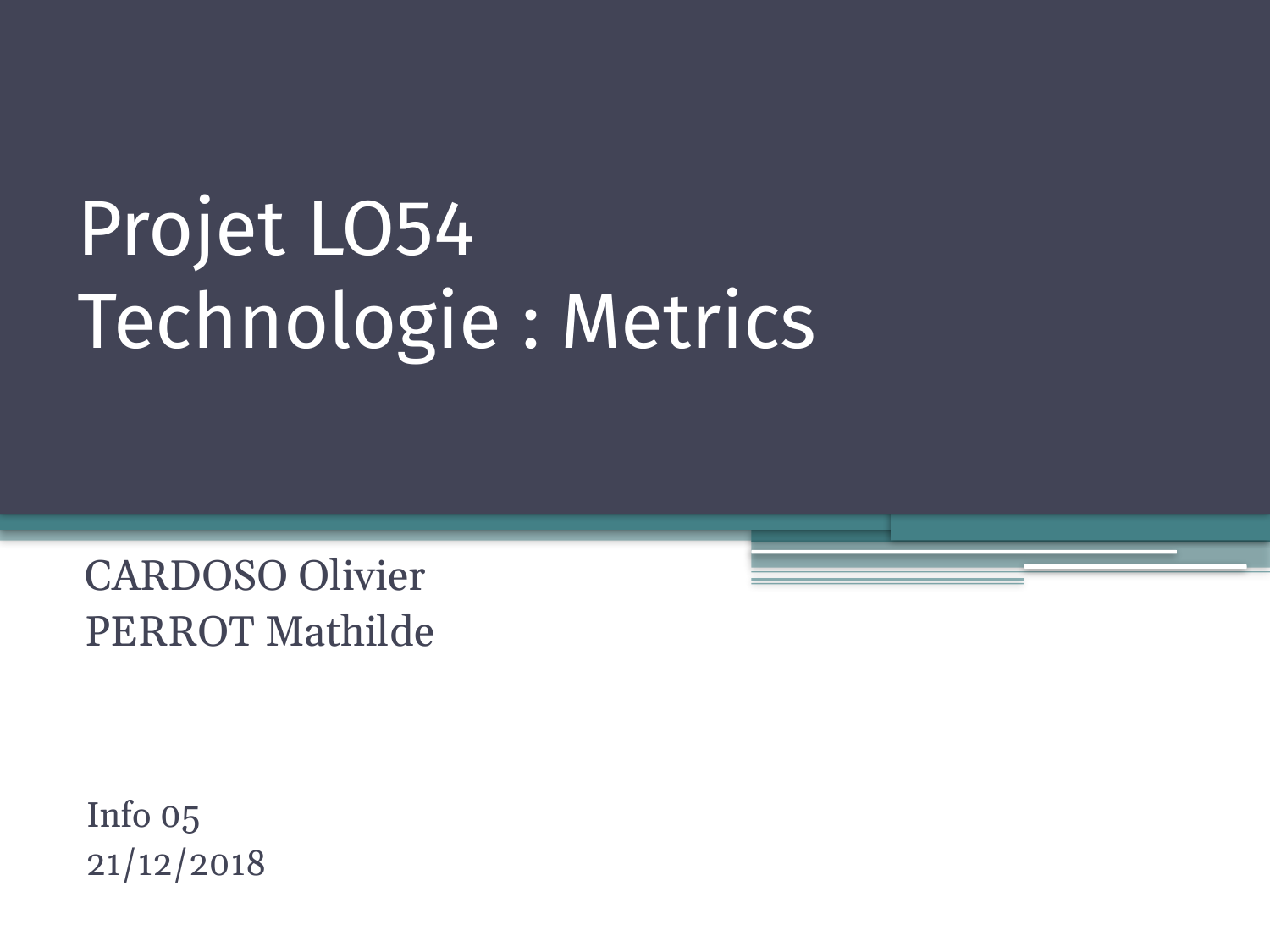

# Projet LO54 Technologie : Metrics
CARDOSO Olivier
PERROT Mathilde
Info 05
21/12/2018